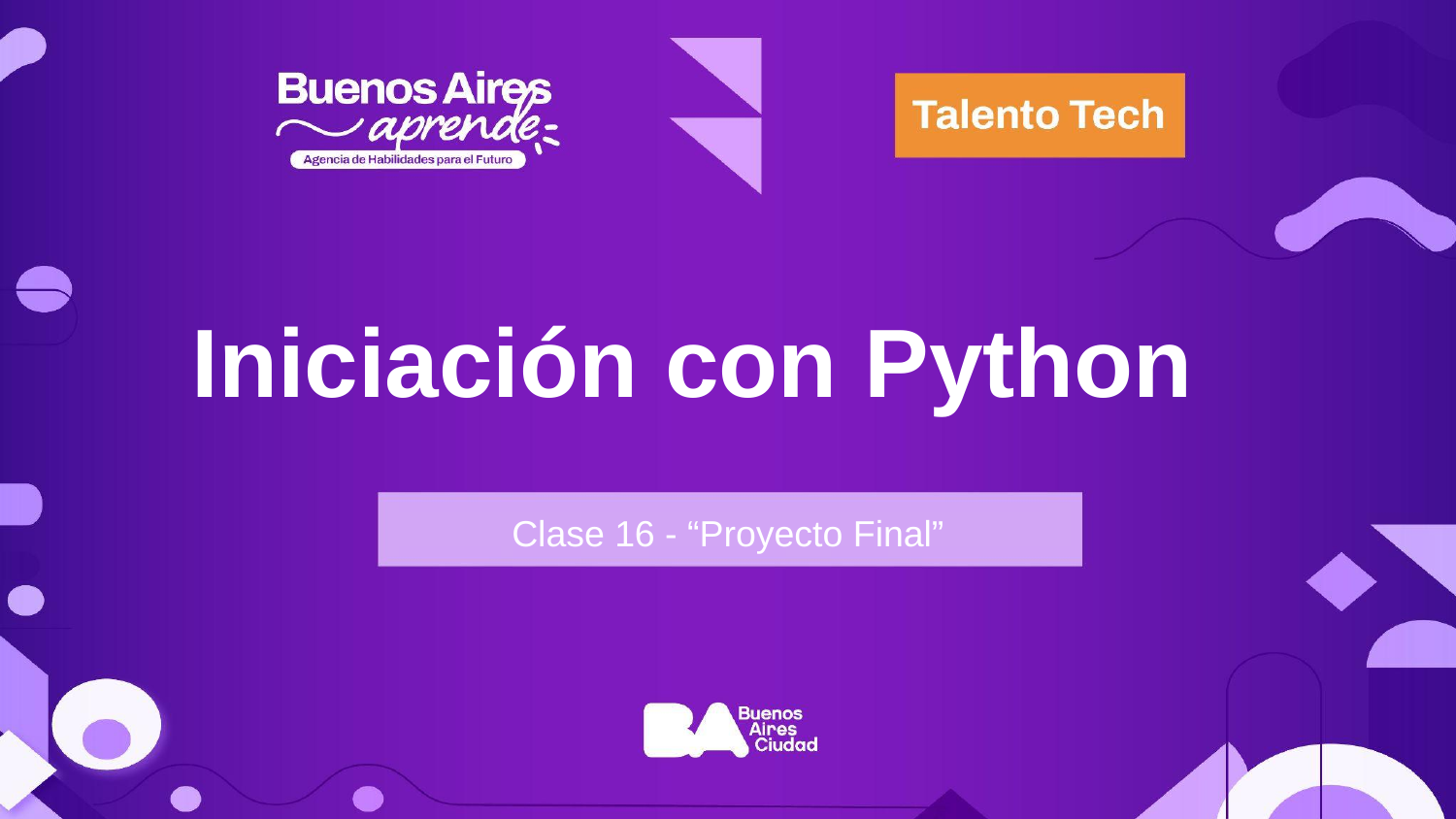

Iniciación con Python

Clase 16 - “Proyecto Final”